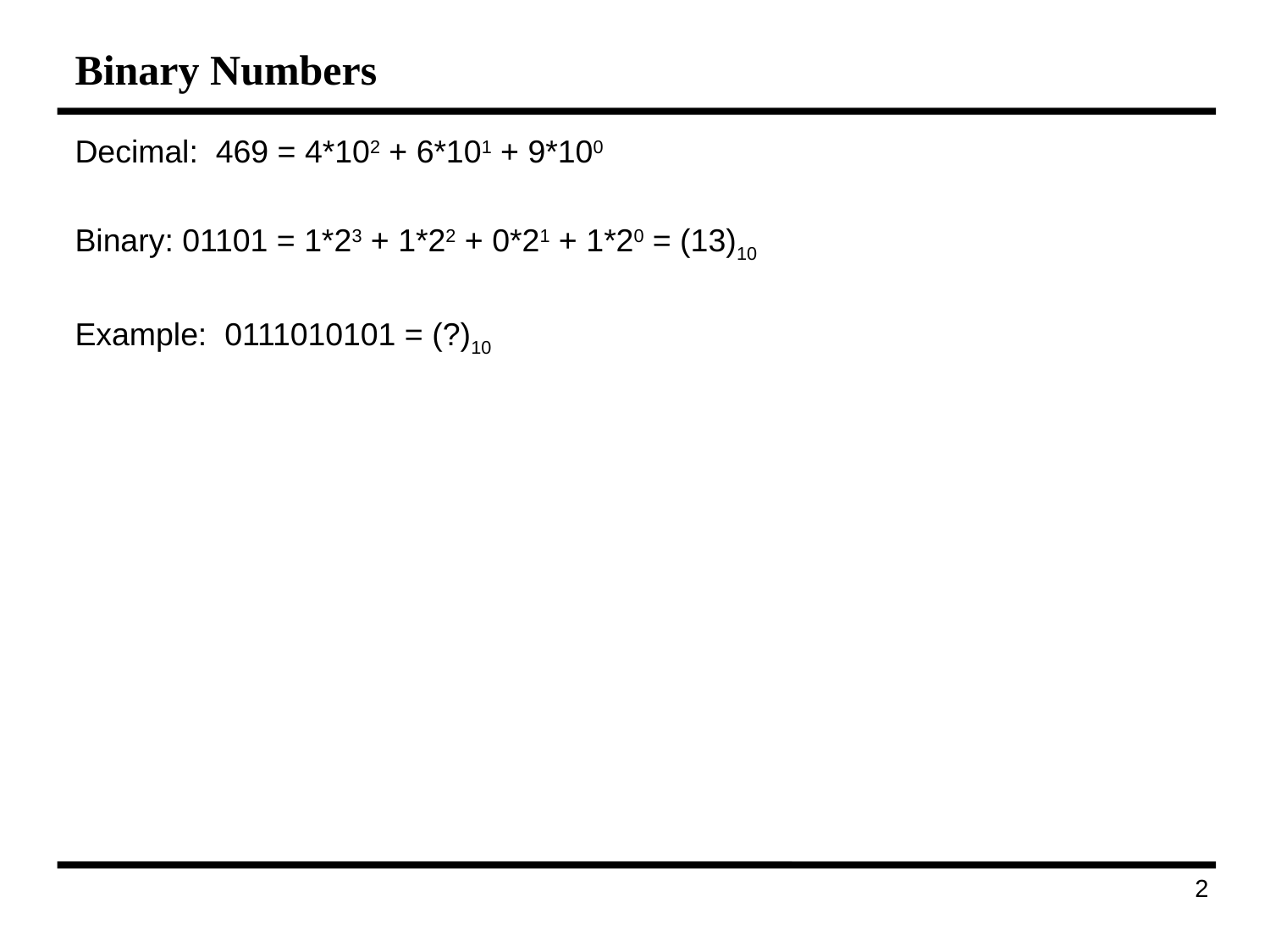

# Binary Numbers
Decimal:  469 = 4*102 + 6*101 + 9*100

Binary: 01101 = 1*23 + 1*22 + 0*21 + 1*20 = (13)10

Example:  0111010101 = (?)10
2